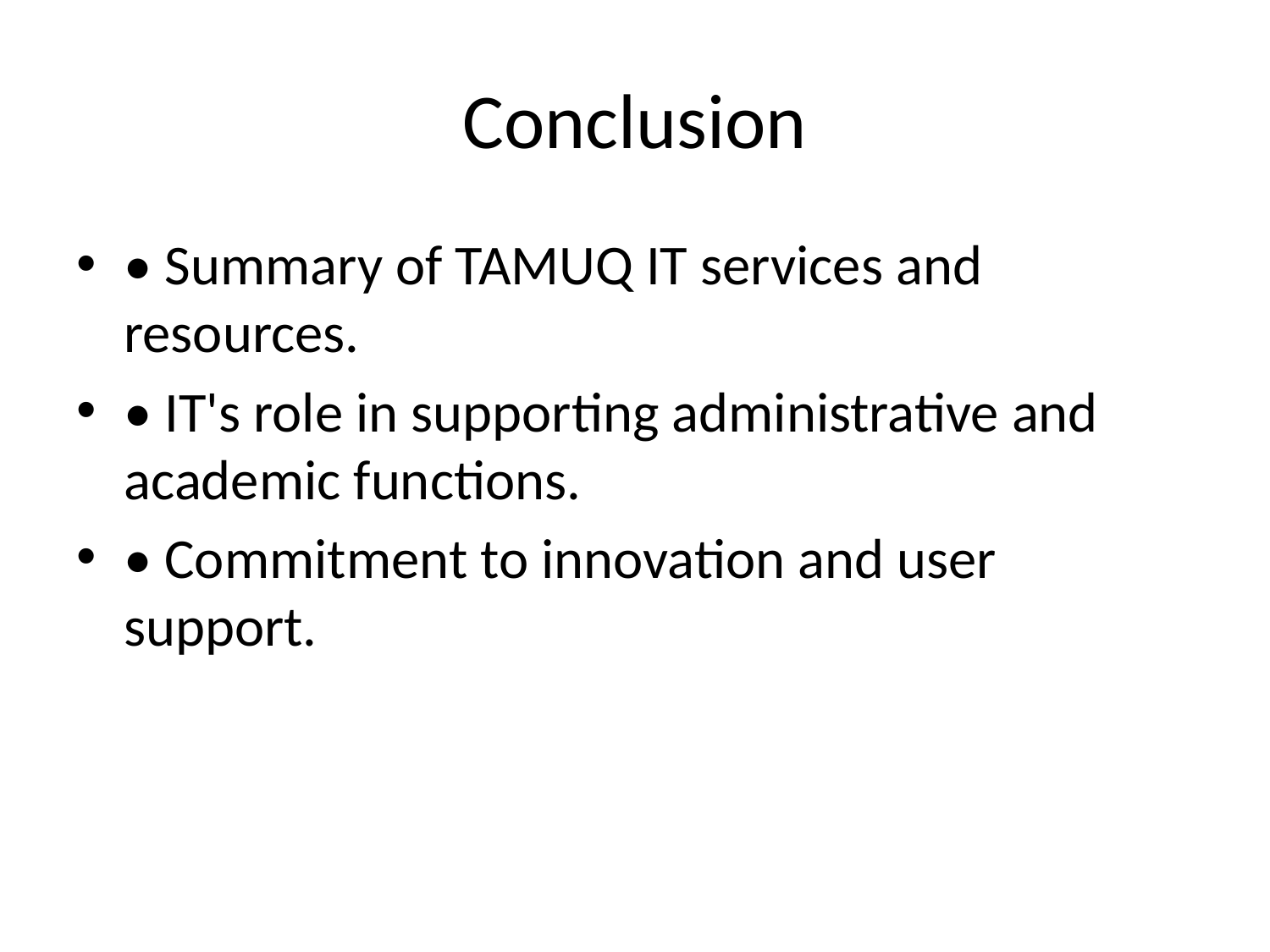

# Conclusion
• Summary of TAMUQ IT services and resources.
• IT's role in supporting administrative and academic functions.
• Commitment to innovation and user support.